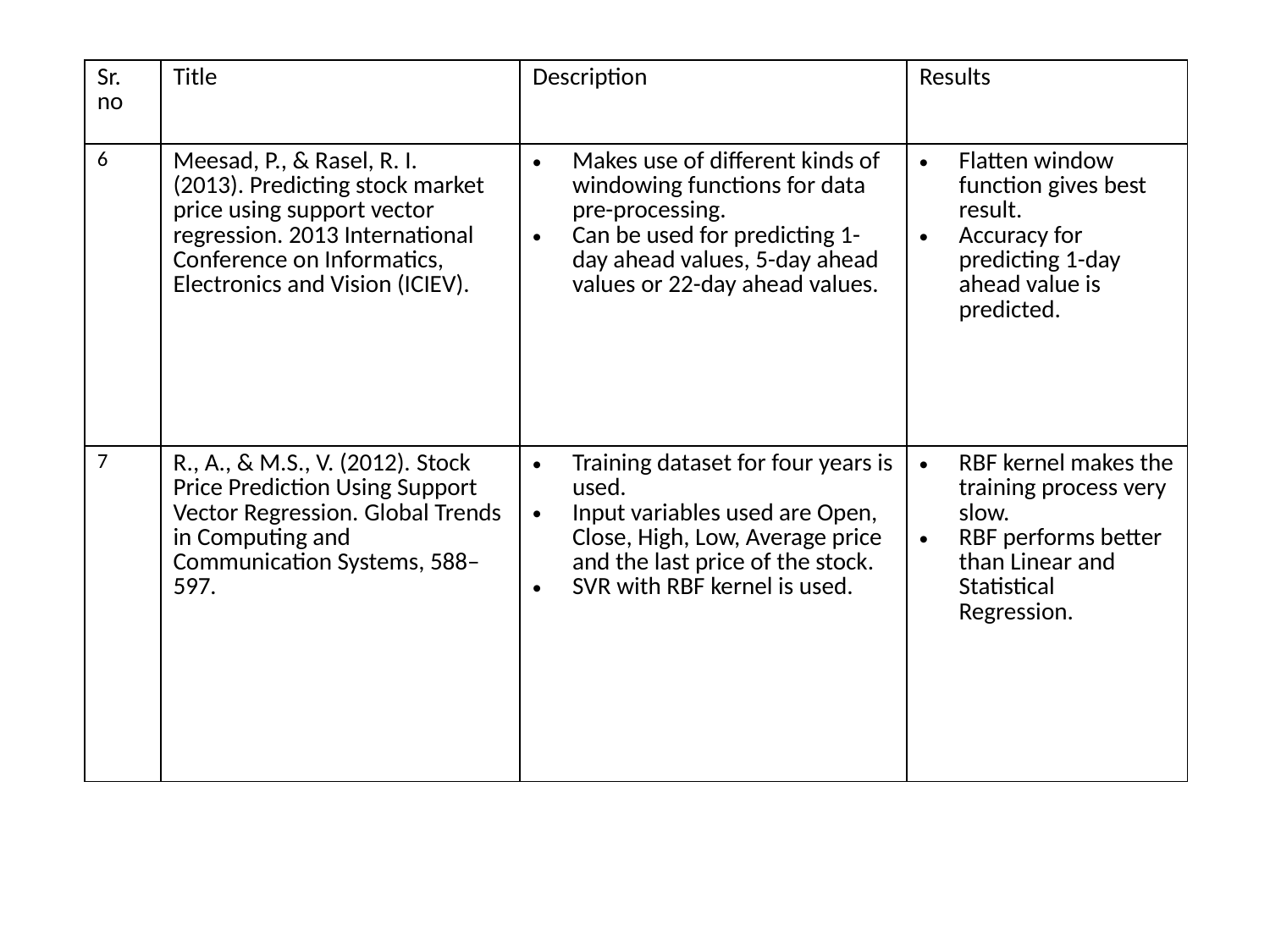

| Sr. no | Title | Description | Results |
| --- | --- | --- | --- |
| 6 | Meesad, P., & Rasel, R. I. (2013). Predicting stock market price using support vector regression. 2013 International Conference on Informatics, Electronics and Vision (ICIEV). | Makes use of different kinds of windowing functions for data pre-processing. Can be used for predicting 1-day ahead values, 5-day ahead values or 22-day ahead values. | Flatten window function gives best result. Accuracy for predicting 1-day ahead value is predicted. |
| 7 | R., A., & M.S., V. (2012). Stock Price Prediction Using Support Vector Regression. Global Trends in Computing and Communication Systems, 588–597. | Training dataset for four years is used. Input variables used are Open, Close, High, Low, Average price and the last price of the stock. SVR with RBF kernel is used. | RBF kernel makes the training process very slow. RBF performs better than Linear and Statistical Regression. |